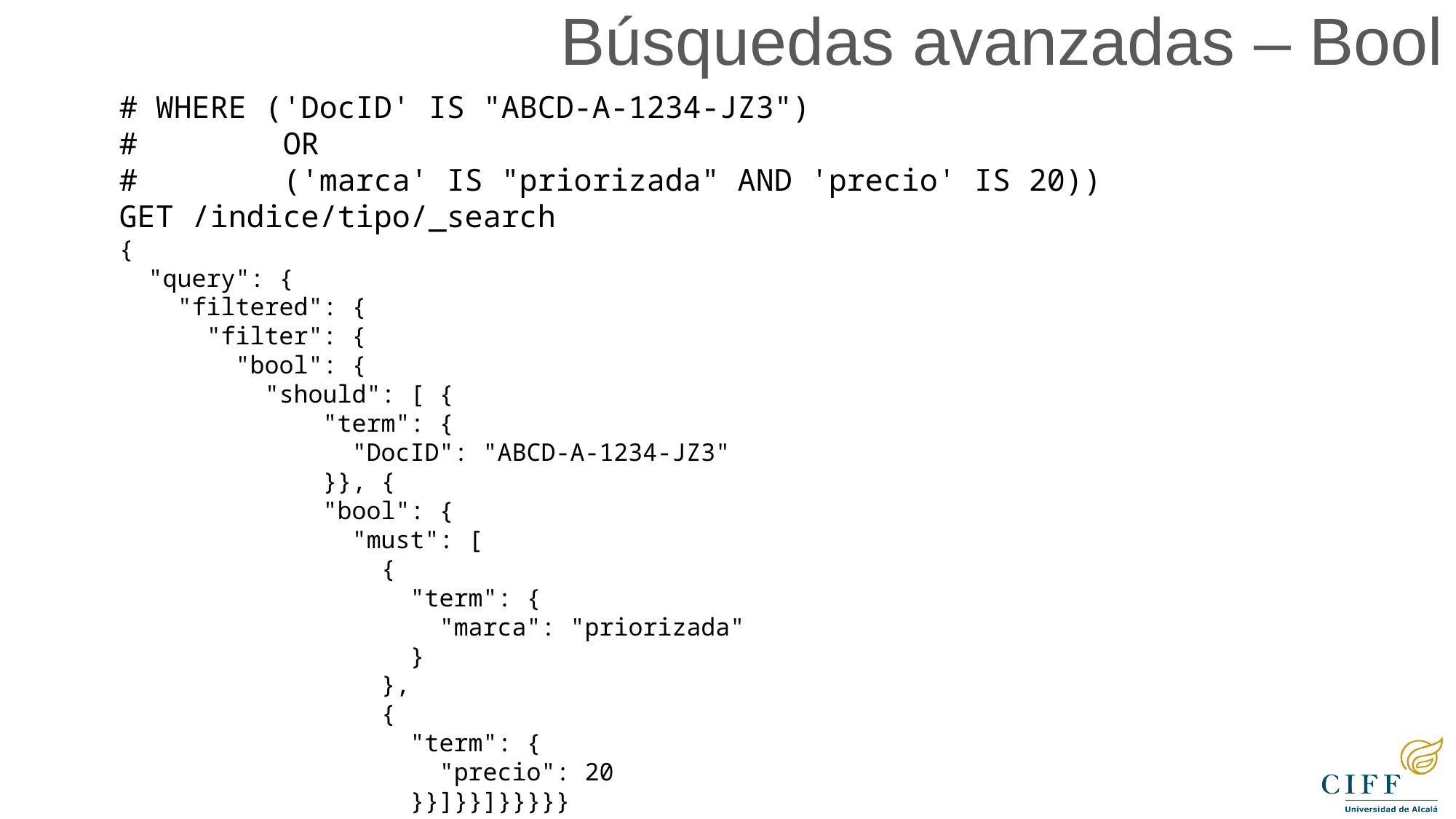

Búsquedas avanzadas – Bool
# WHERE ('DocID' IS "ABCD-A-1234-JZ3")
#        OR
#        ('marca' IS "priorizada" AND 'precio' IS 20))
GET /indice/tipo/_search
{
  "query": {
    "filtered": {
      "filter": {
        "bool": {
          "should": [ {
              "term": {
                "DocID": "ABCD-A-1234-JZ3"
              }}, {
              "bool": {
                "must": [
                  {
                    "term": {
                      "marca": "priorizada"
                    }
                  },
                  {
                    "term": {
                      "precio": 20
                    }}]}}]}}}}}